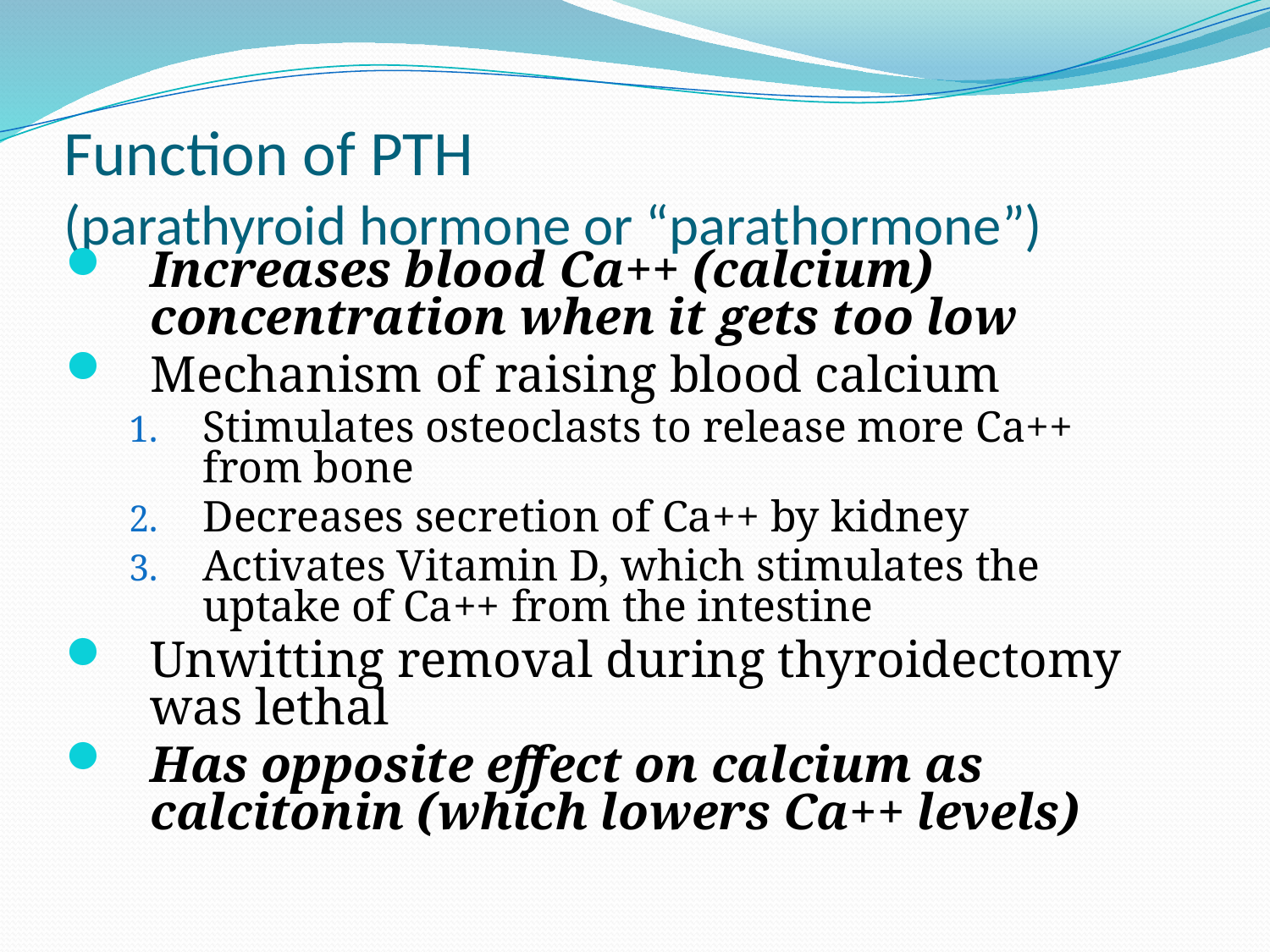

# Function of PTH (parathyroid hormone or “parathormone”)
Increases blood Ca++ (calcium) concentration when it gets too low
Mechanism of raising blood calcium
Stimulates osteoclasts to release more Ca++ from bone
Decreases secretion of Ca++ by kidney
Activates Vitamin D, which stimulates the uptake of Ca++ from the intestine
Unwitting removal during thyroidectomy was lethal
Has opposite effect on calcium as calcitonin (which lowers Ca++ levels)

15